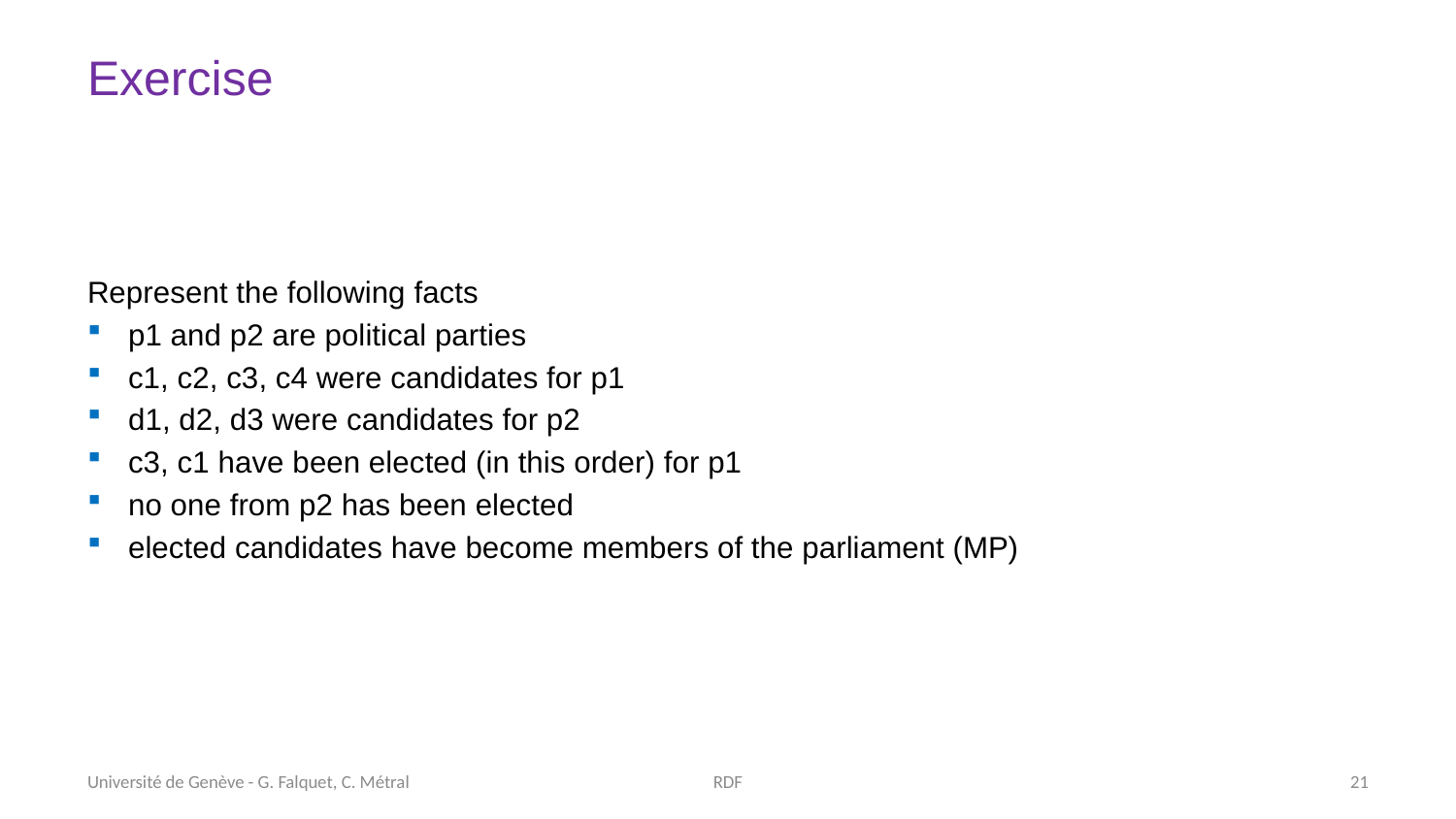

# Exercise
Represent the following facts
p1 and p2 are political parties
c1, c2, c3, c4 were candidates for p1
d1, d2, d3 were candidates for p2
c3, c1 have been elected (in this order) for p1
no one from p2 has been elected
elected candidates have become members of the parliament (MP)

Université de Genève - G. Falquet, C. Métral
RDF
21